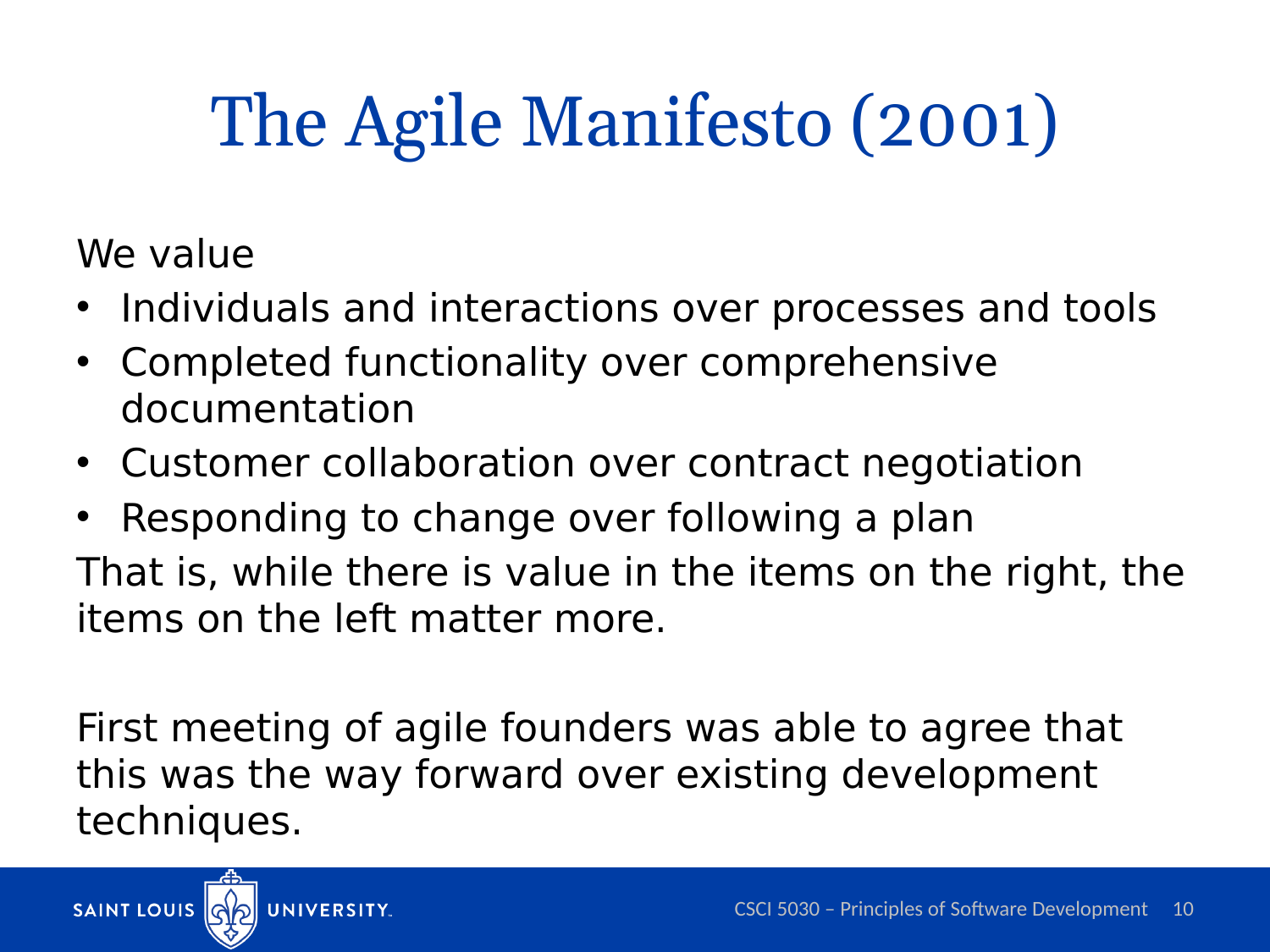

# The Agile Manifesto (2001)
We value
Individuals and interactions over processes and tools
Completed functionality over comprehensive documentation
Customer collaboration over contract negotiation
Responding to change over following a plan
That is, while there is value in the items on the right, the items on the left matter more.

First meeting of agile founders was able to agree that this was the way forward over existing development techniques.
CSCI 5030 – Principles of Software Development
10